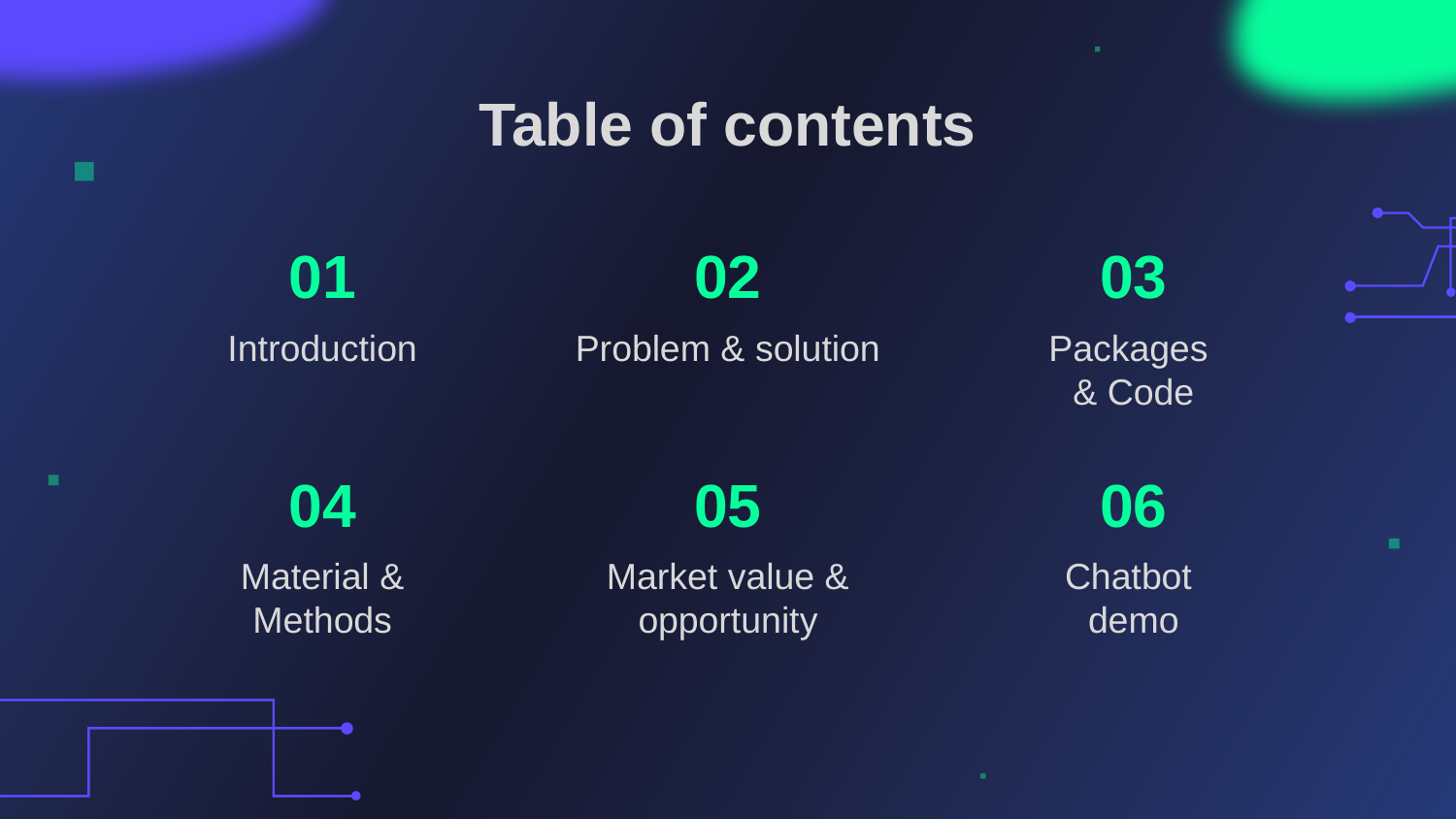

# Table of contents
01
02
03
Introduction
Problem & solution
Packages
& Code
05
06
04
Material &
Methods
Market value & opportunity
Chatbot
demo